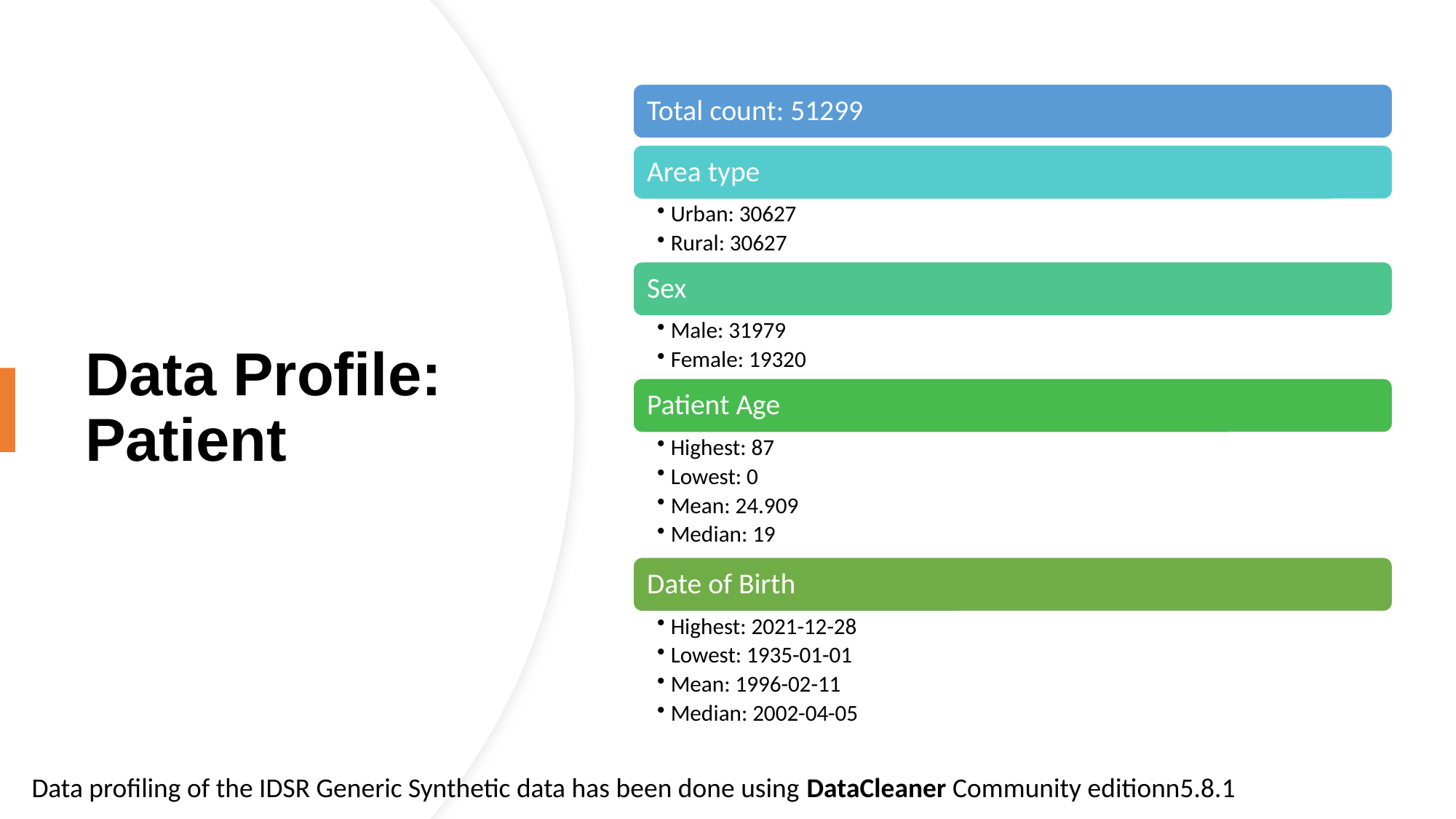

Total count: 51299
Area type
Urban: 30627
Rural: 30627
Sex
Male: 31979
Female: 19320
Patient Age
Highest: 87
Lowest: 0
Mean: 24.909
Median: 19
Date of Birth
Highest: 2021-12-28
Lowest: 1935-01-01
Mean: 1996-02-11
Median: 2002-04-05
# Data Profile: Patient

Data profiling of the IDSR Generic Synthetic data has been done using DataCleaner Community editionn5.8.1